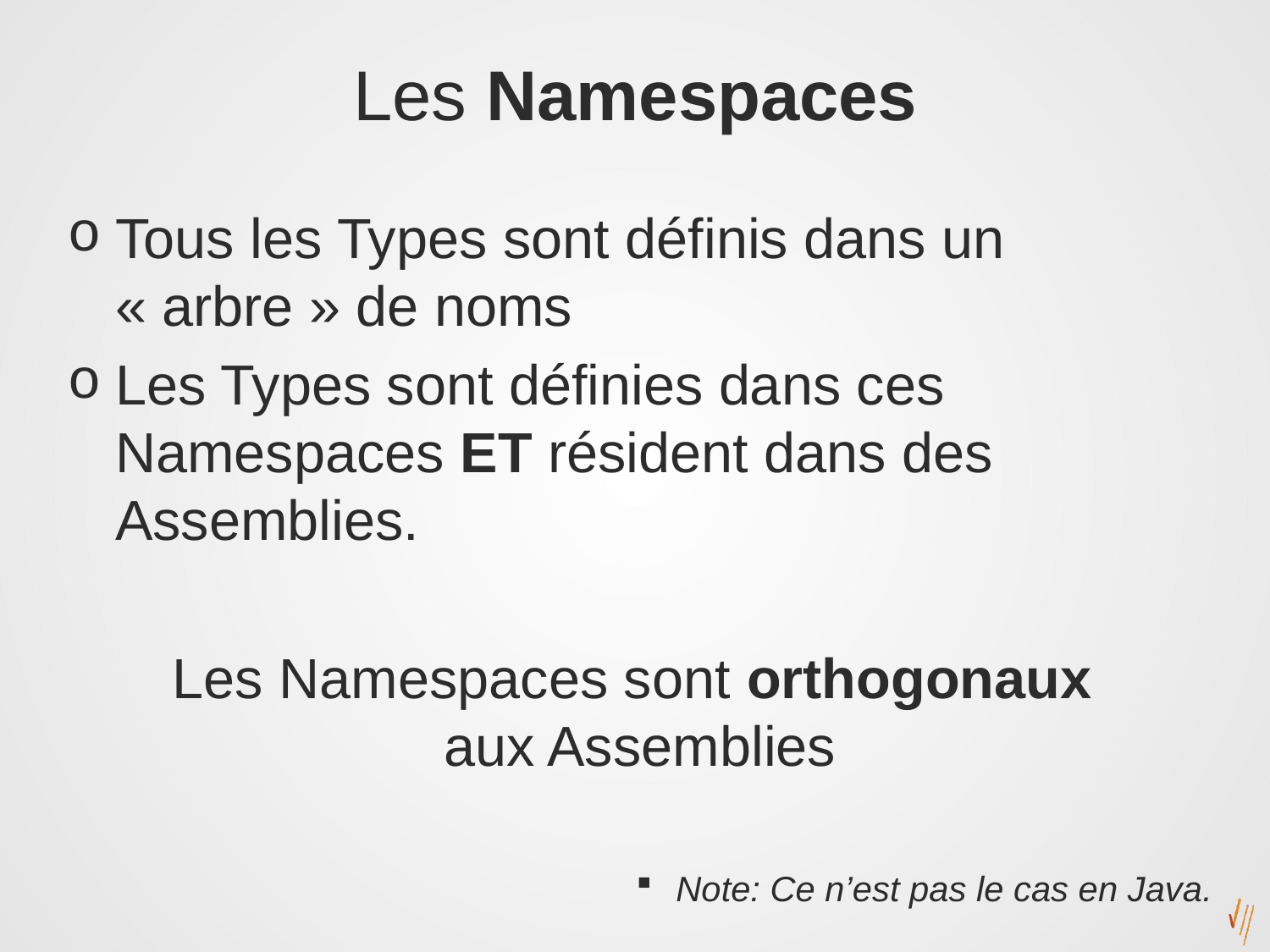

# Les Namespaces
Tous les Types sont définis dans un « arbre » de noms
Les Types sont définies dans ces Namespaces ET résident dans des Assemblies.

Les Namespaces sont orthogonaux
aux Assemblies

Note: Ce n’est pas le cas en Java.